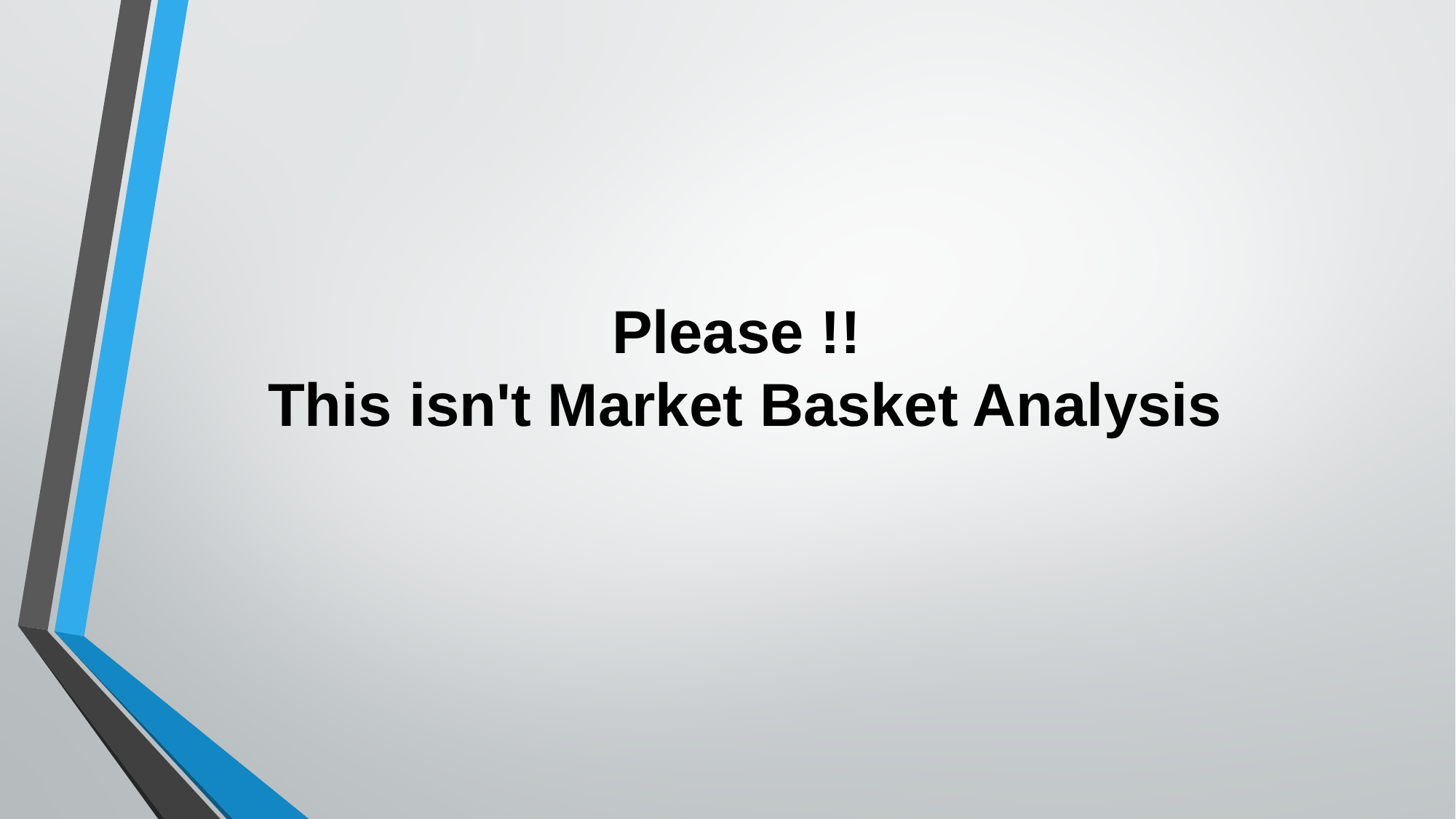

# Please !! This isn't Market Basket Analysis